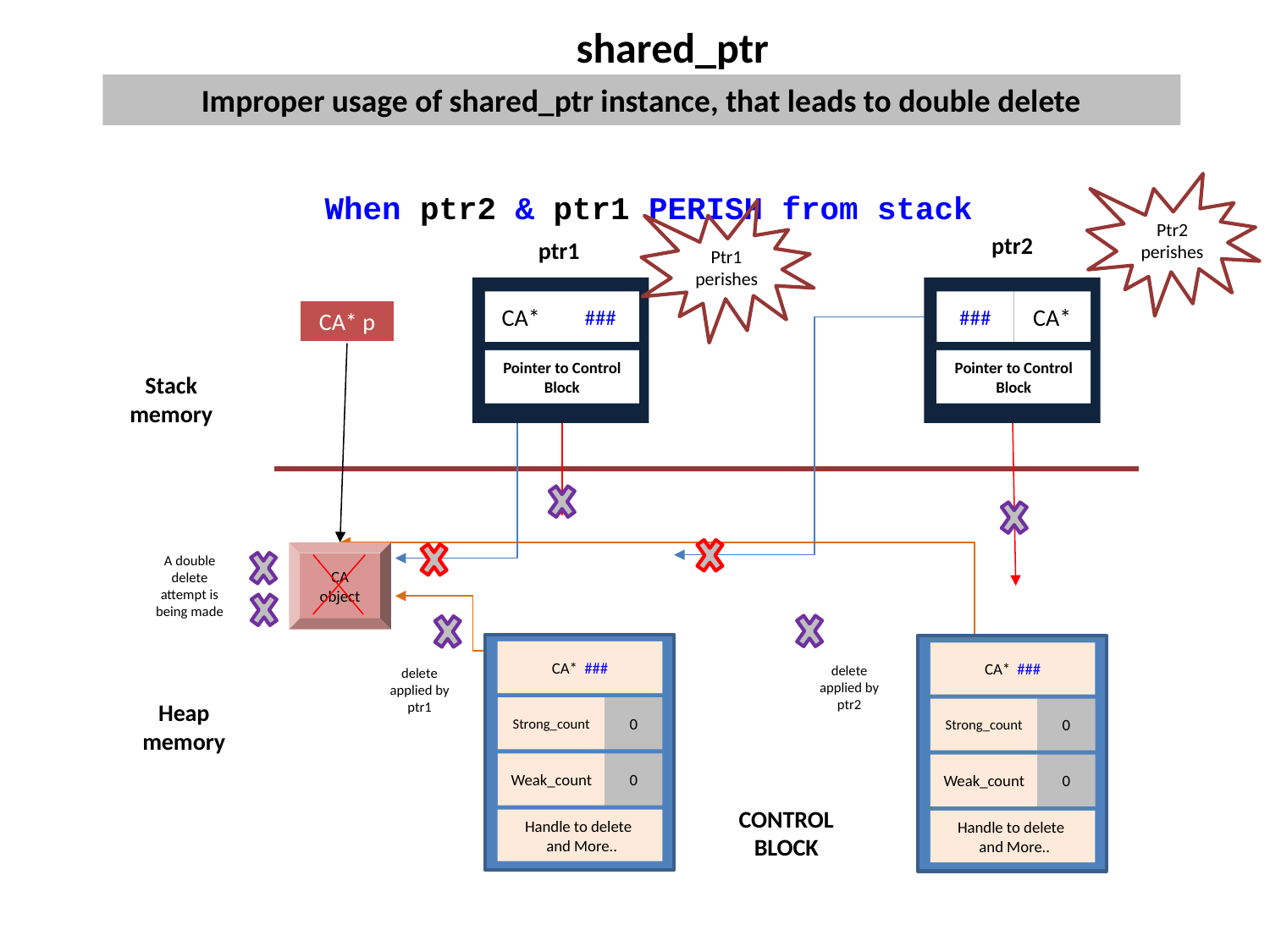

shared_ptr
Improper usage of shared_ptr instance, that leads to double delete
Ptr2 perishes
When ptr2 & ptr1 PERISH from stack
Ptr1 perishes
ptr2
ptr1

CA*
###
###
CA*
Pointer to Control Block
Pointer to Control Block

CA*  ###
CA*  ###
Strong_count
0
Strong_count
0
Weak_count
0
Weak_count
0
Handle to delete
 and More..
Handle to delete
 and More..
CA* p
Stack memory

CA object

A double delete attempt is being made

delete applied by ptr2
delete applied by ptr1
Heap memory
CONTROL BLOCK